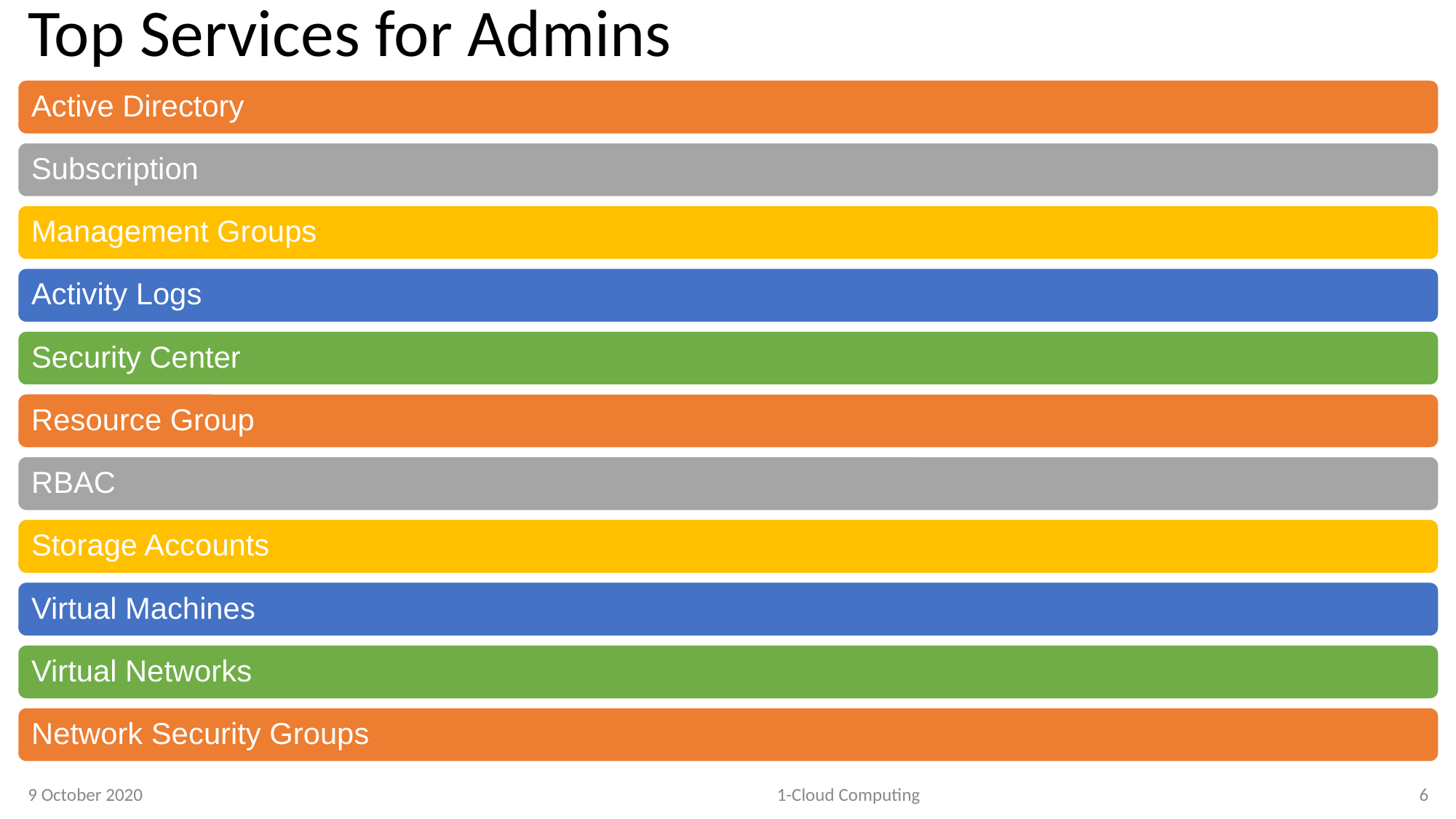

# Top Services for Admins
Active Directory
Subscription
Management Groups
Activity Logs
Security Center
Resource Group
RBAC
Storage Accounts
Virtual Machines
Virtual Networks
Network Security Groups
9 October 2020
1-Cloud Computing
6